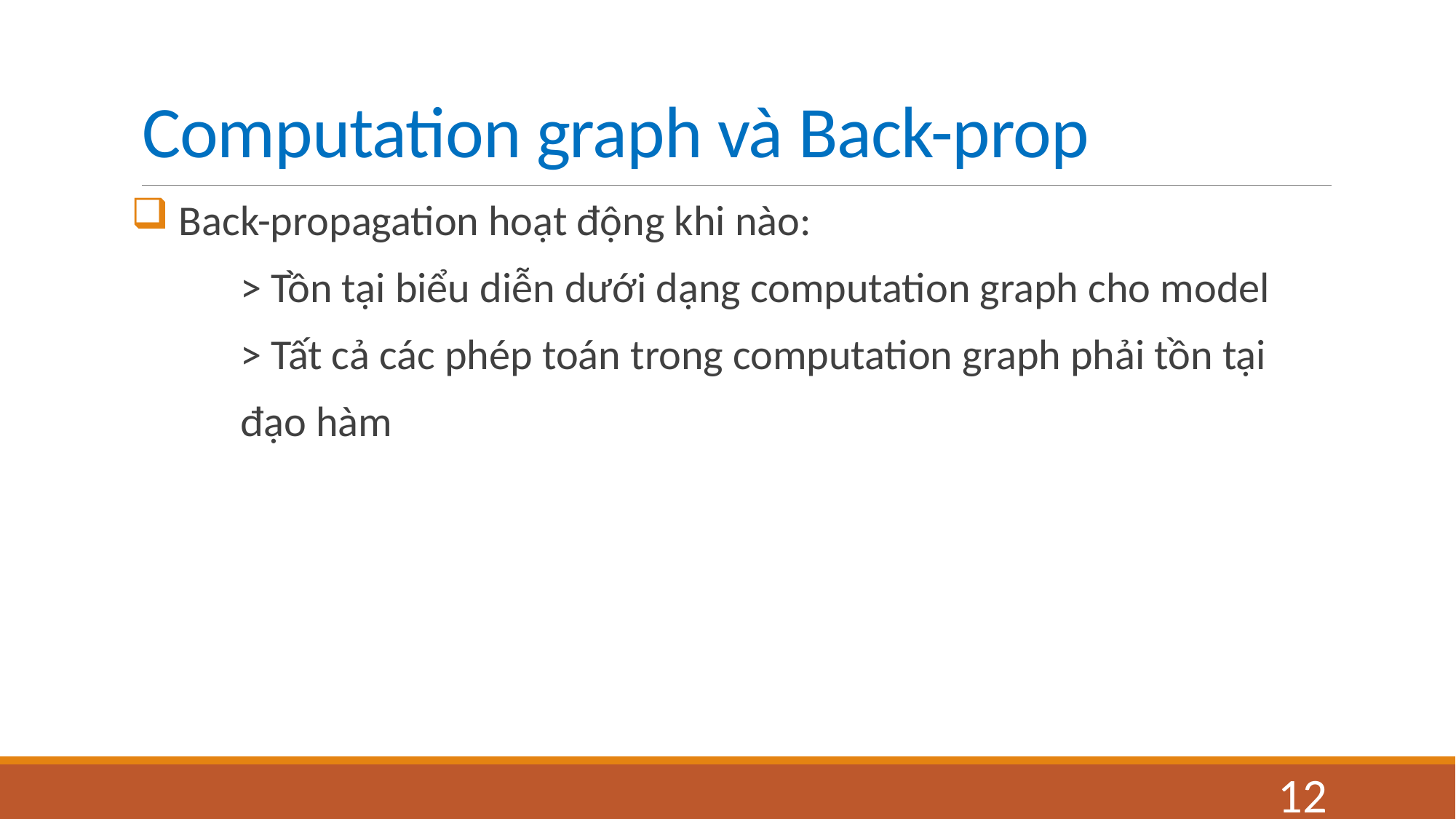

# Computation graph và Back-prop
 Back-propagation hoạt động khi nào:
	> Tồn tại biểu diễn dưới dạng computation graph cho model
	> Tất cả các phép toán trong computation graph phải tồn tại
	đạo hàm
12